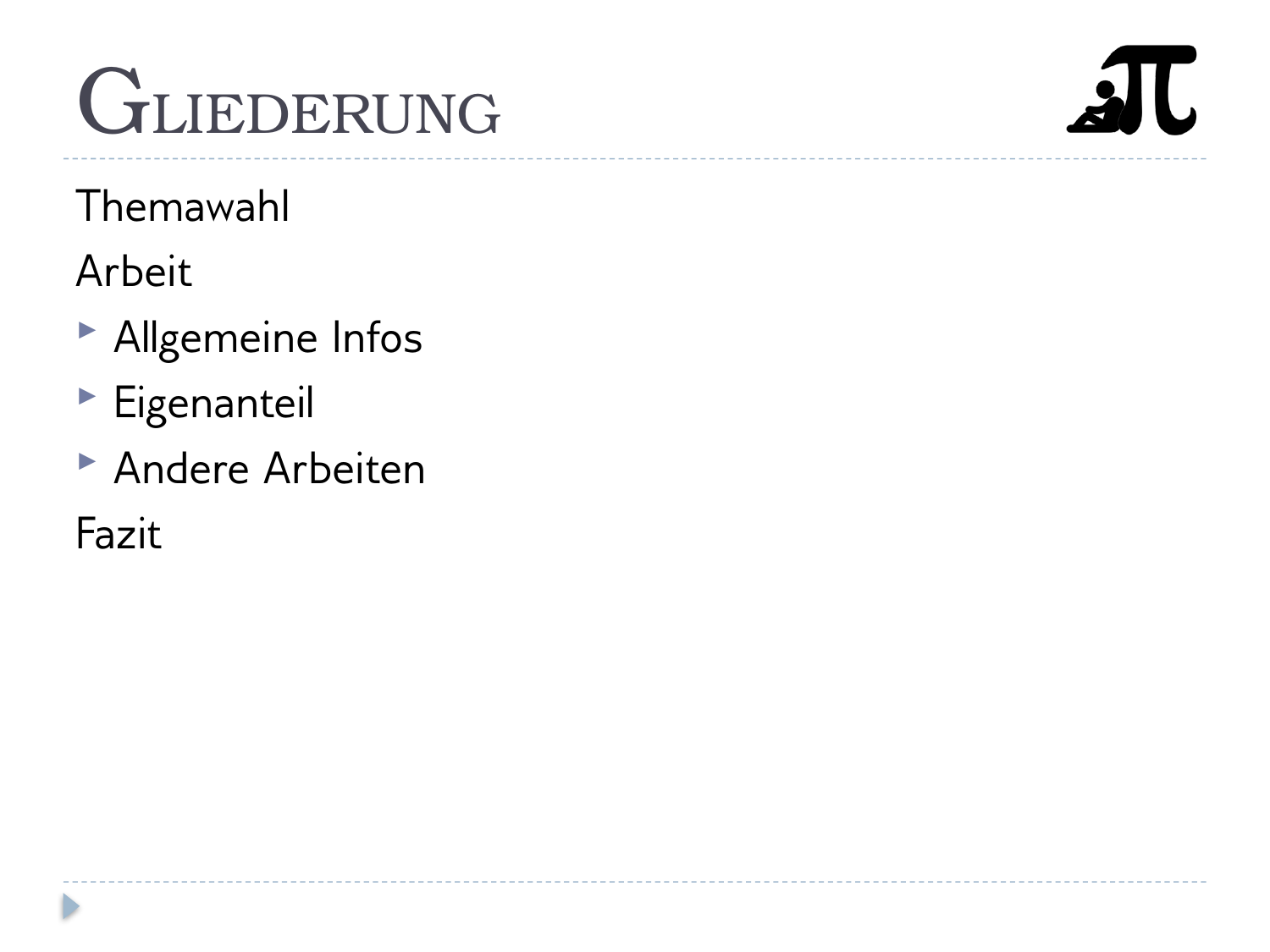

# GLIEDERUNG
Themawahl
Arbeit
Allgemeine Infos
Eigenanteil
Andere Arbeiten
Fazit